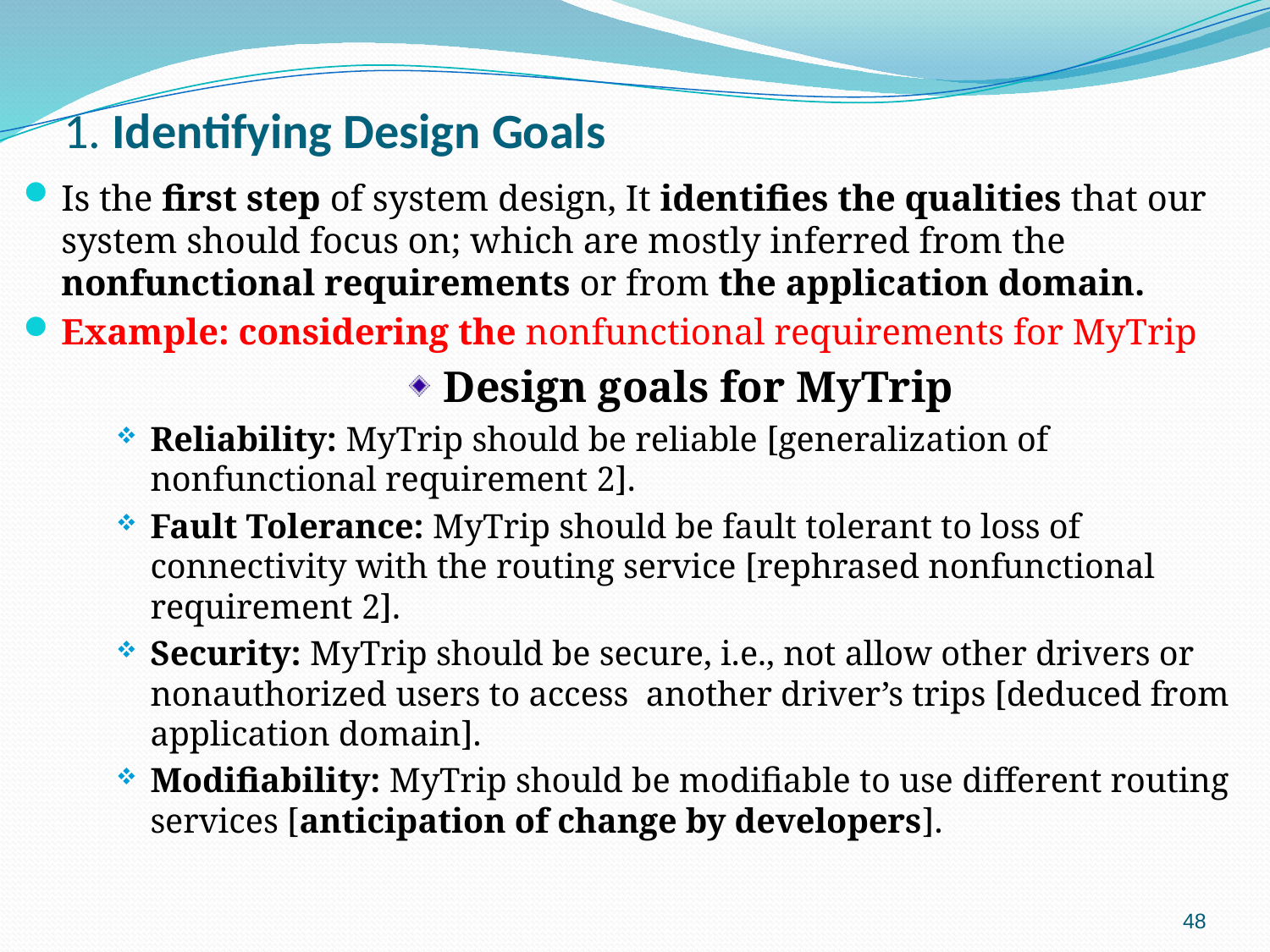

# 1. Identifying Design Goals
Is the first step of system design, It identifies the qualities that our system should focus on; which are mostly inferred from the nonfunctional requirements or from the application domain.
Example: considering the nonfunctional requirements for MyTrip
Design goals for MyTrip
Reliability: MyTrip should be reliable [generalization of nonfunctional requirement 2].
Fault Tolerance: MyTrip should be fault tolerant to loss of connectivity with the routing service [rephrased nonfunctional requirement 2].
Security: MyTrip should be secure, i.e., not allow other drivers or nonauthorized users to access  another driver’s trips [deduced from application domain].
Modifiability: MyTrip should be modifiable to use different routing services [anticipation of change by developers].
48